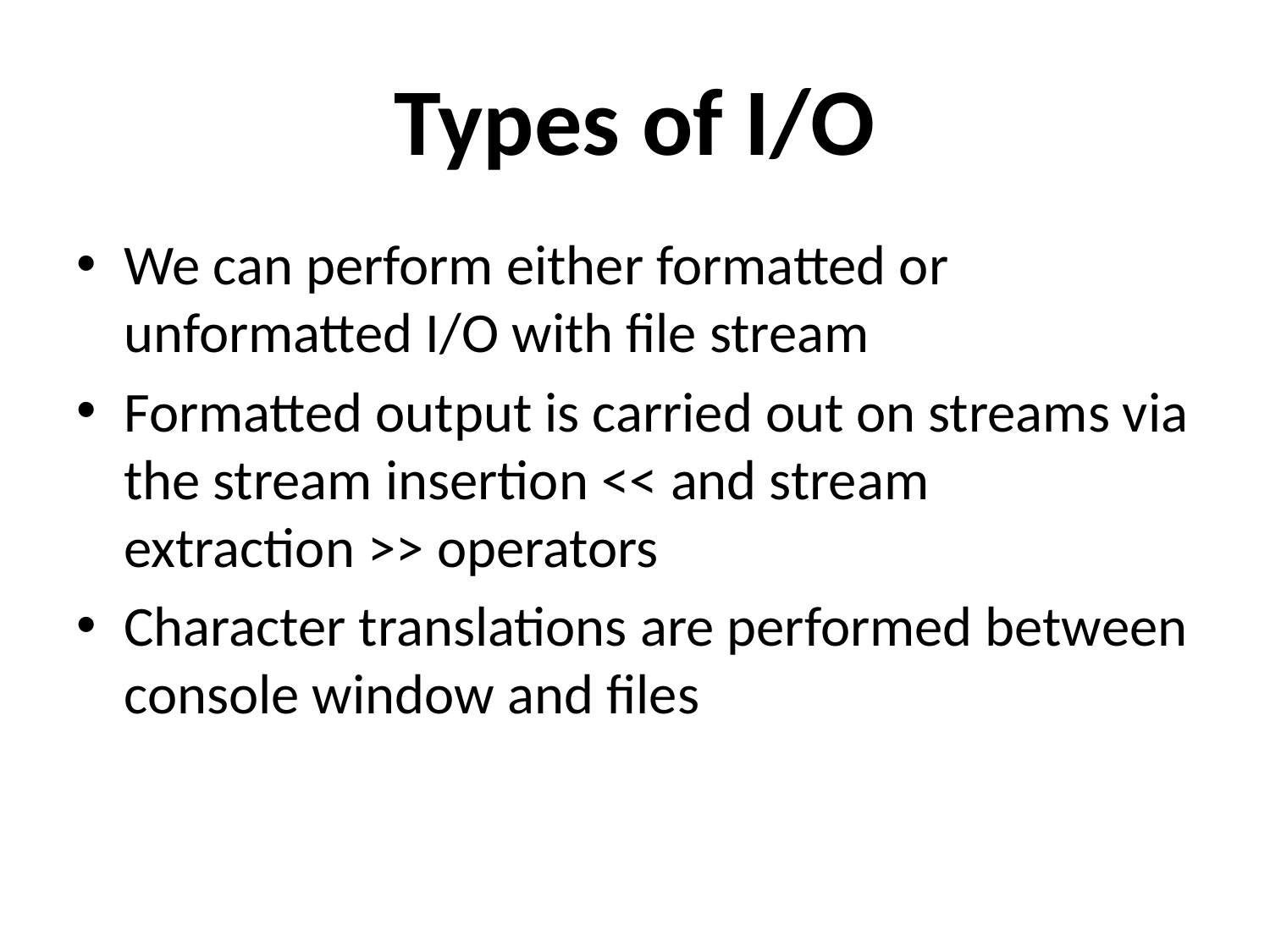

# Types of I/O
We can perform either formatted or unformatted I/O with file stream
Formatted output is carried out on streams via the stream insertion << and stream extraction >> operators
Character translations are performed between console window and files